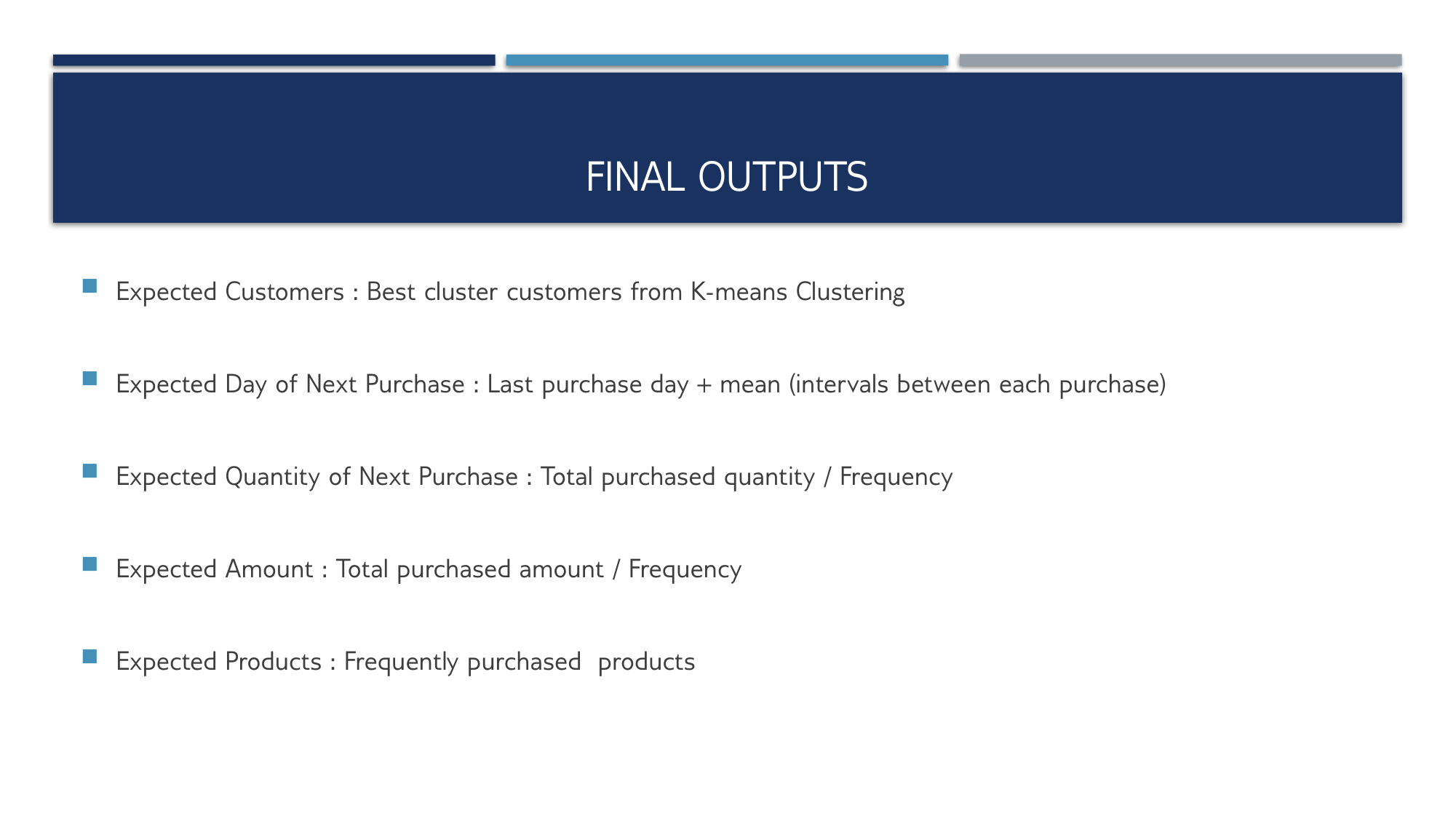

# Final Outputs
Expected Customers : Best cluster customers from K-means Clustering

Expected Day of Next Purchase : Last purchase day + mean (intervals between each purchase)

Expected Quantity of Next Purchase : Total purchased quantity / Frequency

Expected Amount : Total purchased amount / Frequency

Expected Products : Frequently purchased  products